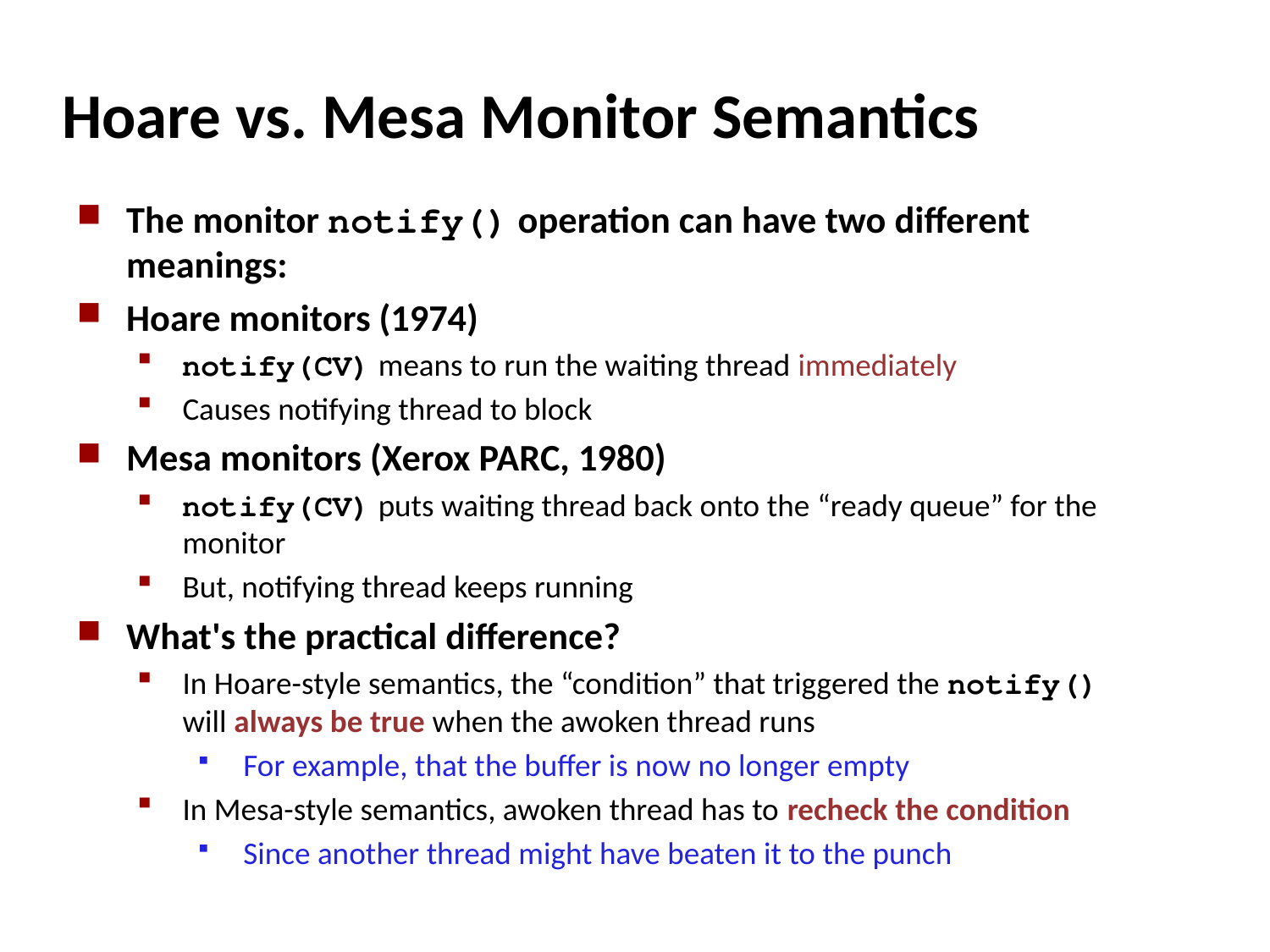

# Hoare vs. Mesa Monitor Semantics
The monitor notify() operation can have two different meanings:
Hoare monitors (1974)
notify(CV) means to run the waiting thread immediately
Causes notifying thread to block
Mesa monitors (Xerox PARC, 1980)
notify(CV) puts waiting thread back onto the “ready queue” for the monitor
But, notifying thread keeps running
What's the practical difference?
In Hoare-style semantics, the “condition” that triggered the notify() will always be true when the awoken thread runs
For example, that the buffer is now no longer empty
In Mesa-style semantics, awoken thread has to recheck the condition
Since another thread might have beaten it to the punch